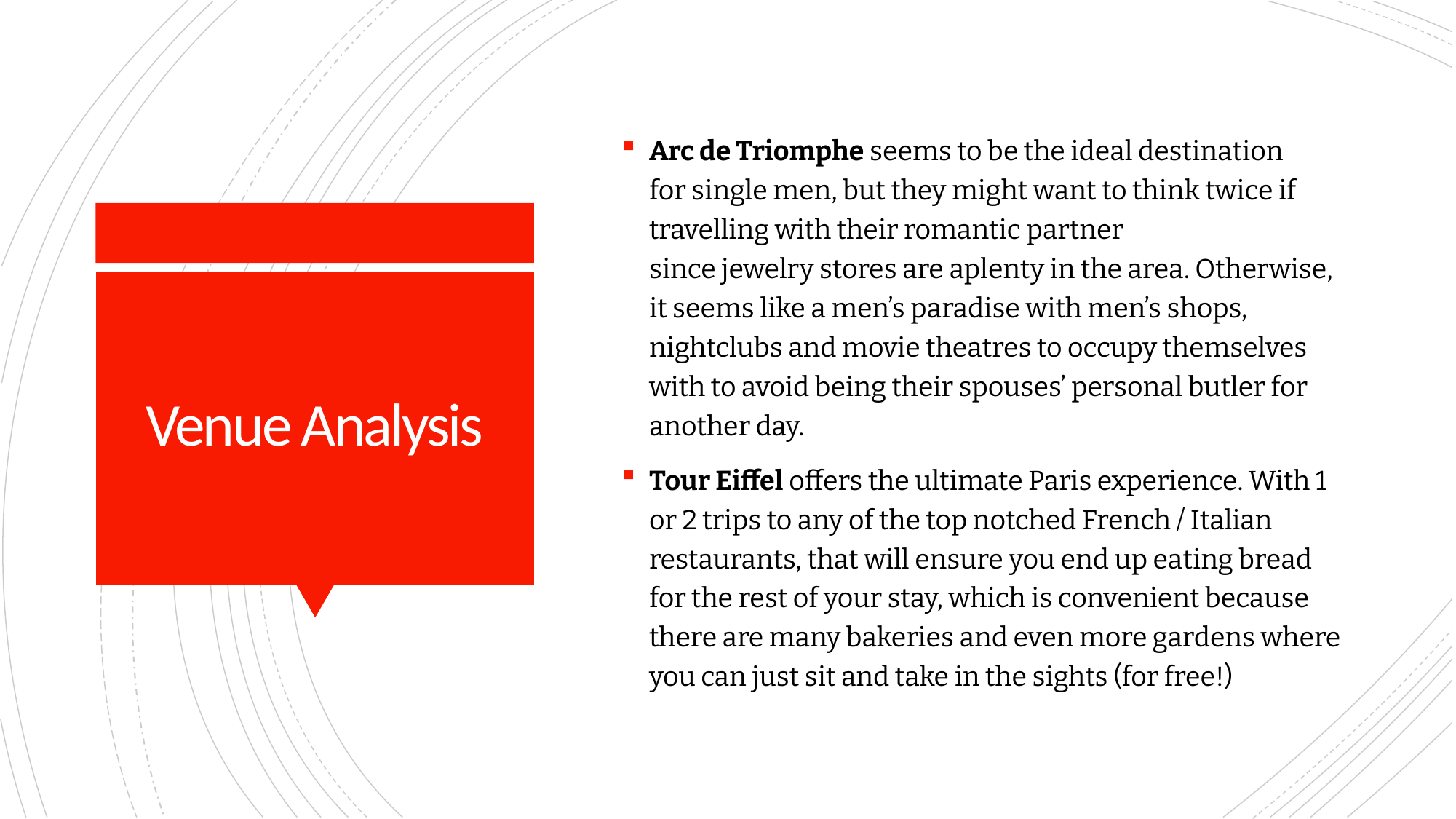

Arc de Triomphe seems to be the ideal destination for single men, but they might want to think twice if travelling with their romantic partner since jewelry stores are aplenty in the area. Otherwise, it seems like a men’s paradise with men’s shops, nightclubs and movie theatres to occupy themselves with to avoid being their spouses’ personal butler for another day.
Tour Eiffel offers the ultimate Paris experience. With 1 or 2 trips to any of the top notched French / Italian restaurants, that will ensure you end up eating bread for the rest of your stay, which is convenient because there are many bakeries and even more gardens where you can just sit and take in the sights (for free!)
# Venue Analysis